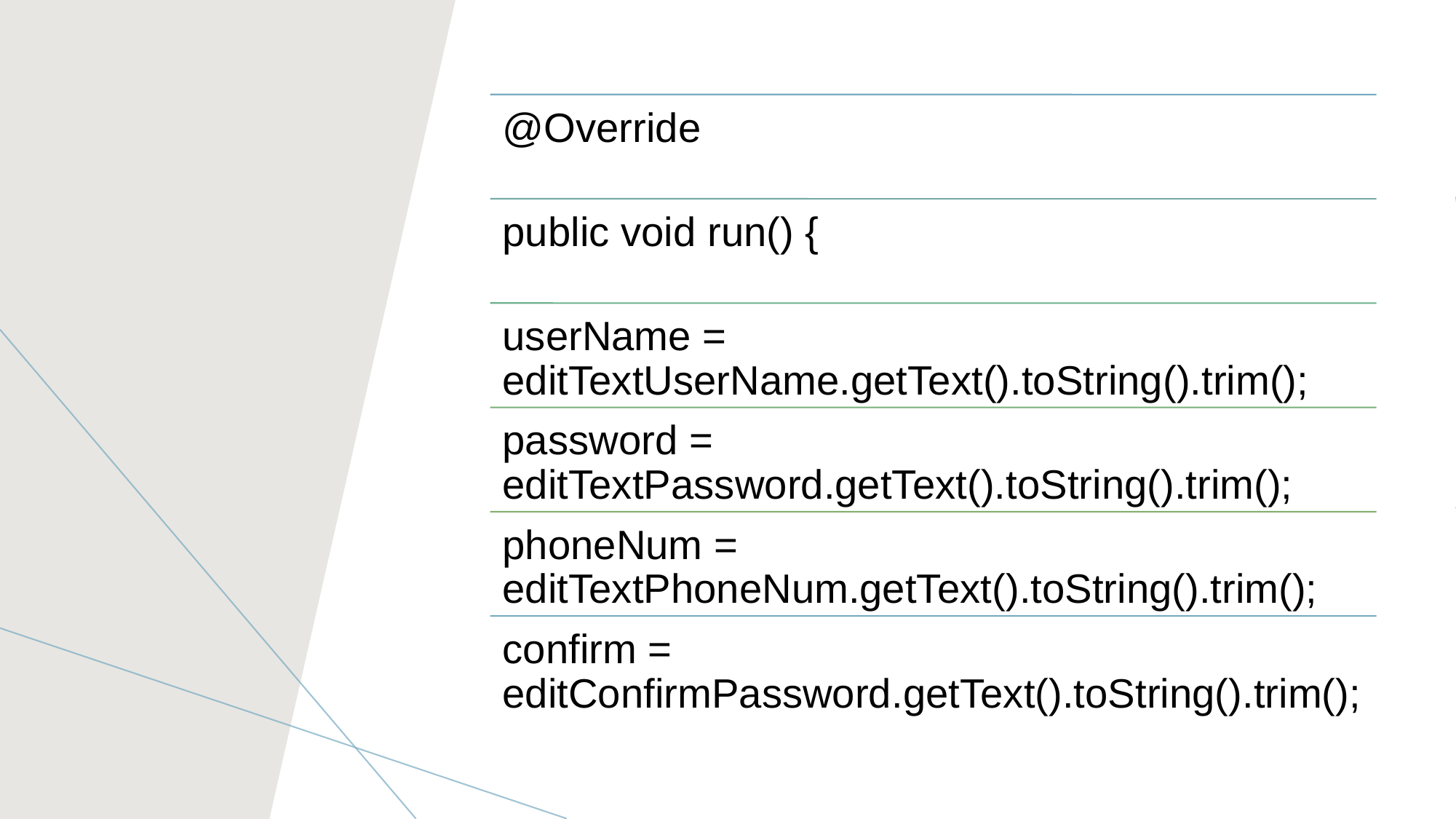

#
@Override
public void run() {
userName = editTextUserName.getText().toString().trim();
password = editTextPassword.getText().toString().trim();
phoneNum = editTextPhoneNum.getText().toString().trim();
confirm = editConfirmPassword.getText().toString().trim();